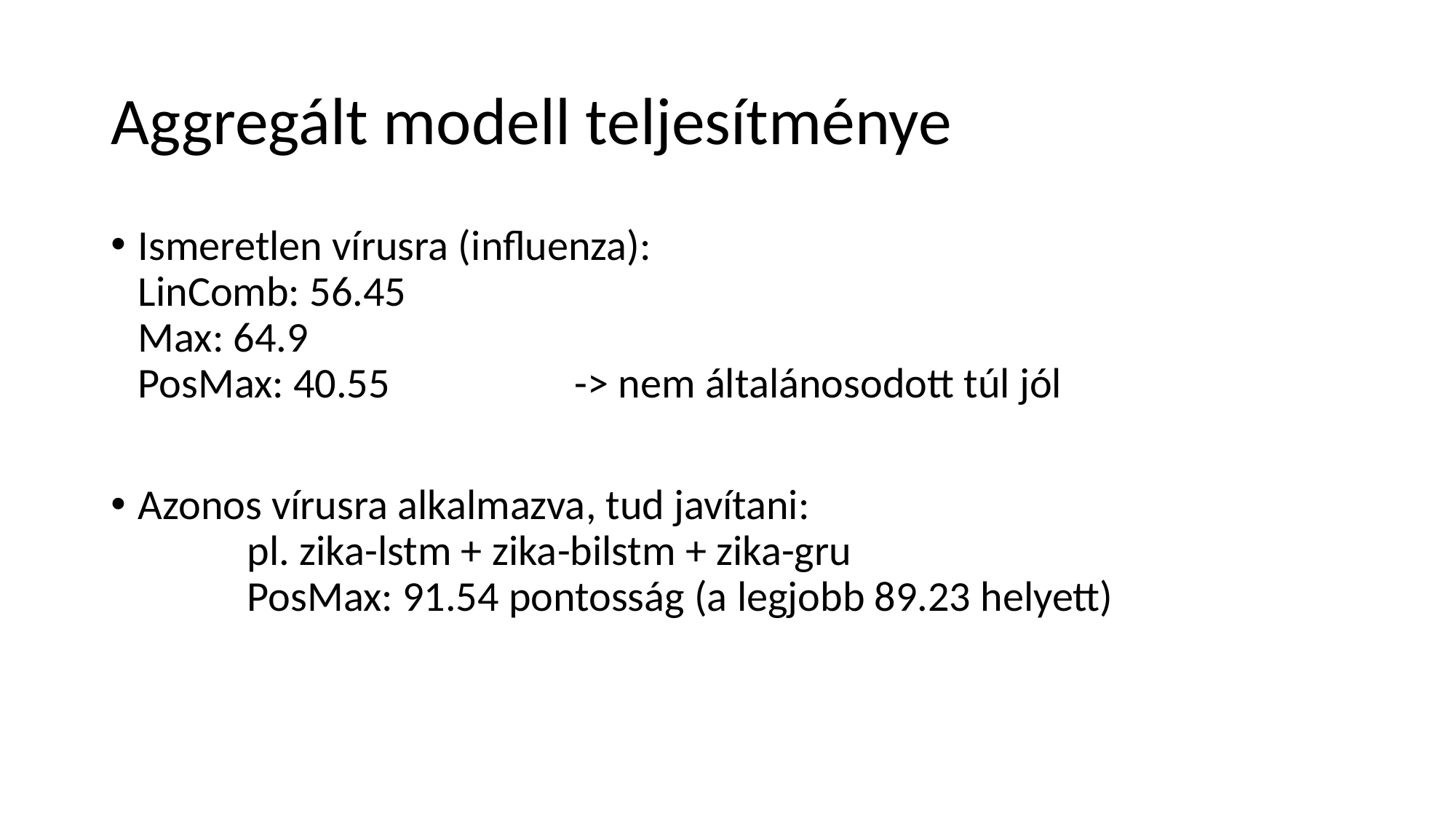

# Aggregált modell teljesítménye
Ismeretlen vírusra (influenza):
LinComb: 56.45
Max: 64.9
PosMax: 40.55		-> nem általánosodott túl jól

Azonos vírusra alkalmazva, tud javítani:
	pl. zika-lstm + zika-bilstm + zika-gru
	PosMax: 91.54 pontosság (a legjobb 89.23 helyett)